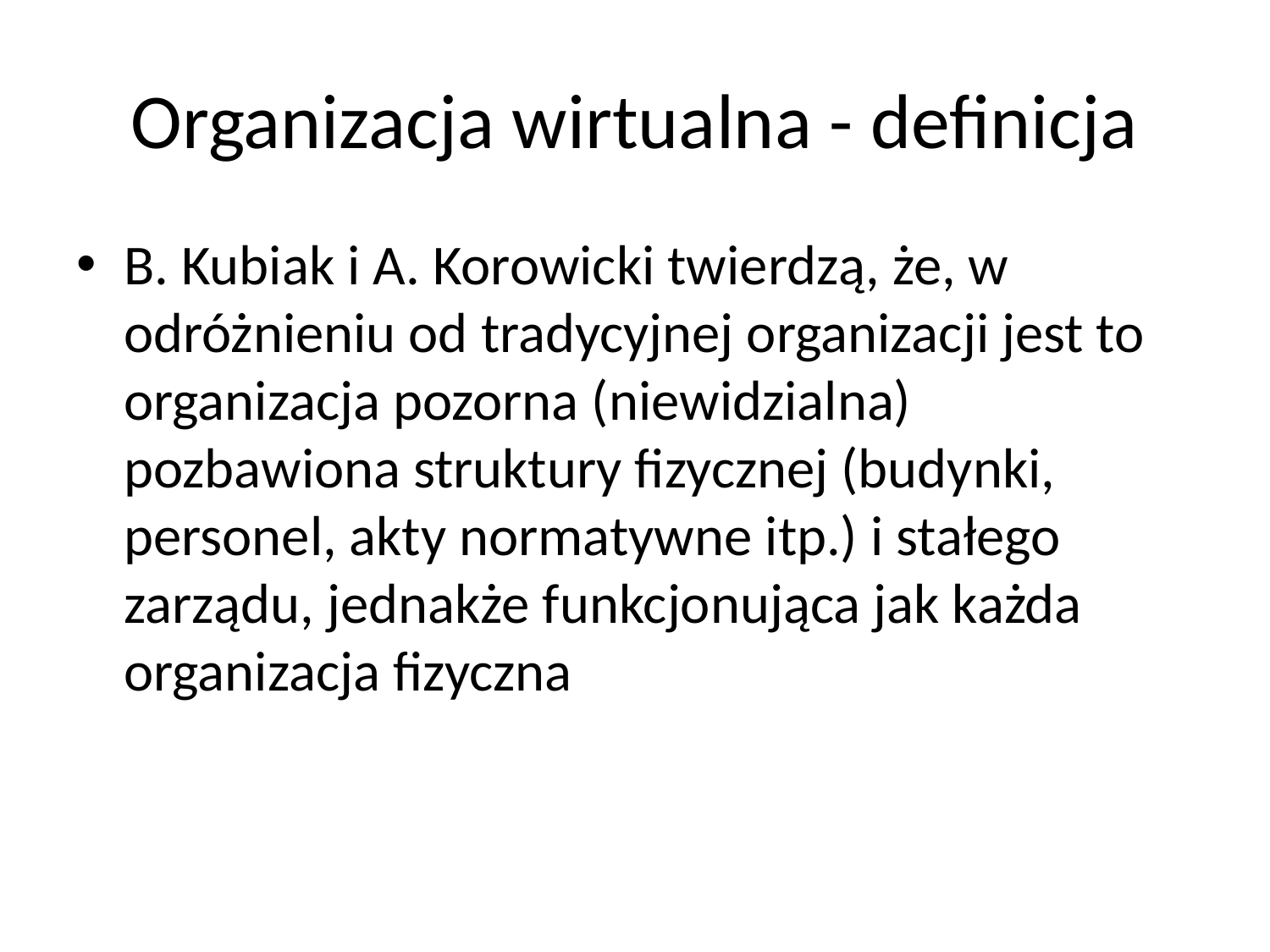

# Organizacja wirtualna - definicja
B. Kubiak i A. Korowicki twierdzą, że, w odróżnieniu od tradycyjnej organizacji jest to organizacja pozorna (niewidzialna) pozbawiona struktury fizycznej (budynki, personel, akty normatywne itp.) i stałego zarządu, jednakże funkcjonująca jak każda organizacja fizyczna